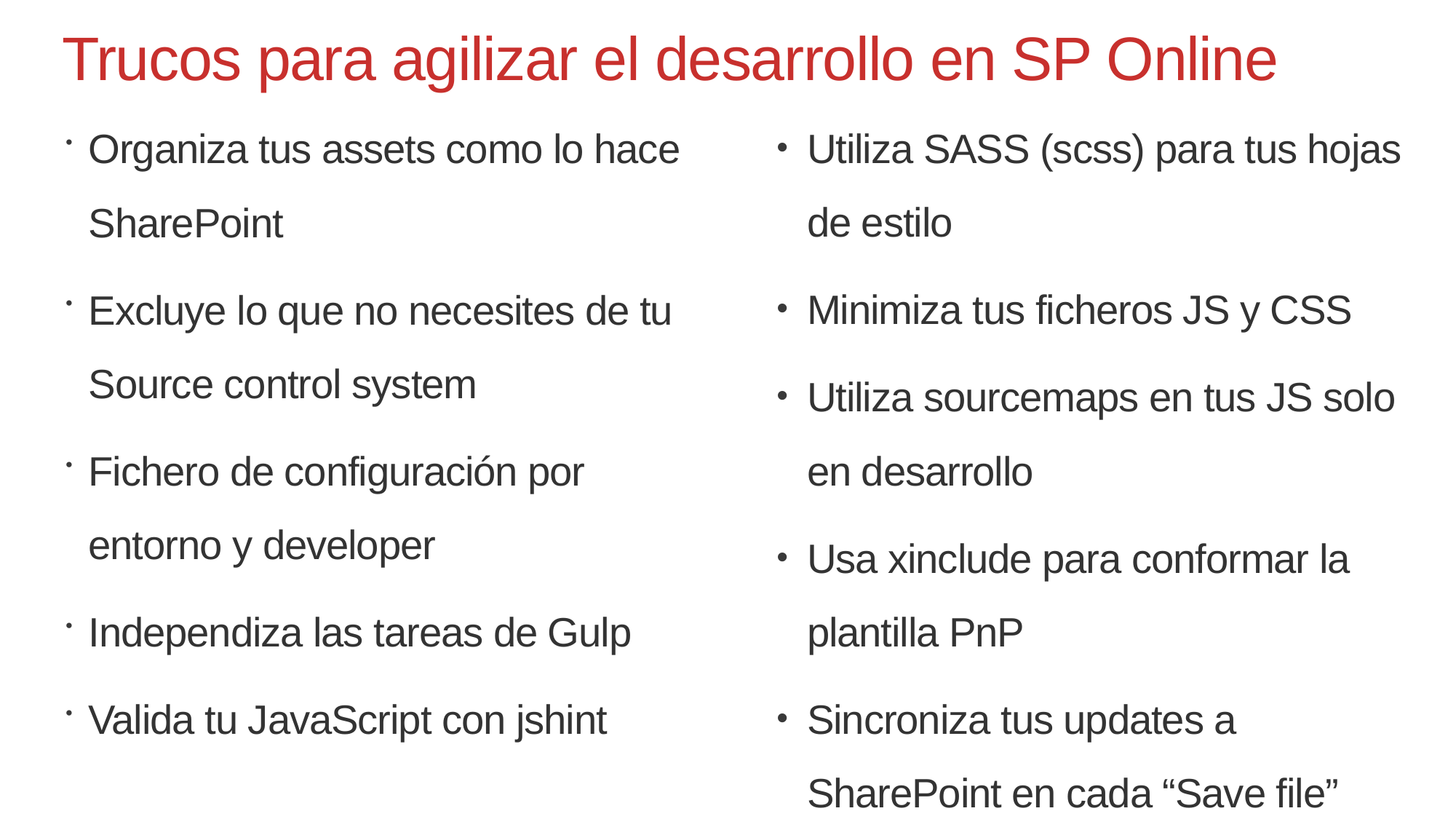

# Trucos para agilizar el desarrollo en SP Online
Utiliza SASS (scss) para tus hojas de estilo
Minimiza tus ficheros JS y CSS
Utiliza sourcemaps en tus JS solo en desarrollo
Usa xinclude para conformar la plantilla PnP
Sincroniza tus updates a SharePoint en cada “Save file”
Organiza tus assets como lo hace SharePoint
Excluye lo que no necesites de tu Source control system
Fichero de configuración por entorno y developer
Independiza las tareas de Gulp
Valida tu JavaScript con jshint